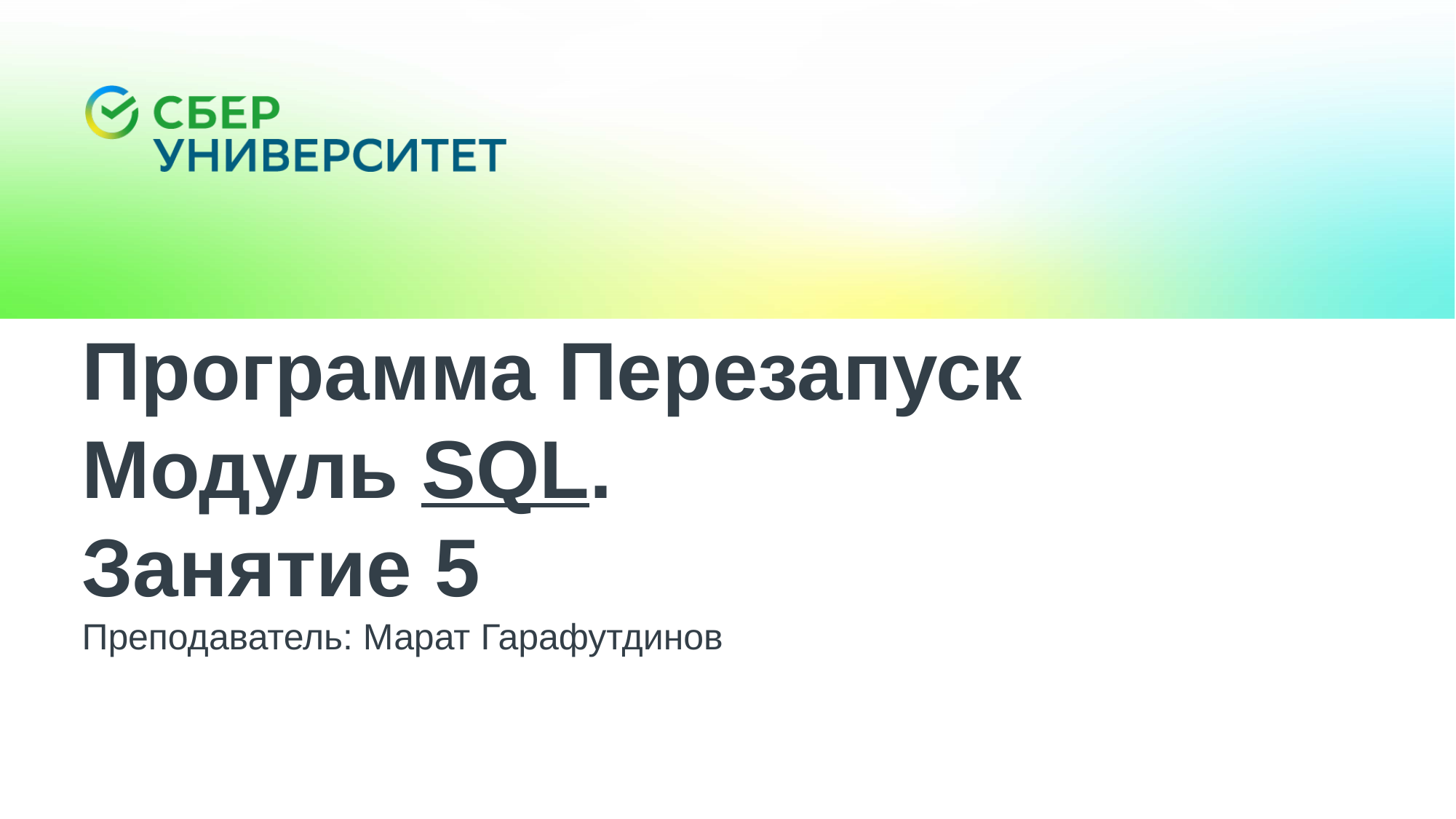

Программа Перезапуск
Модуль SQL.
Занятие 5
Преподаватель: Марат Гарафутдинов